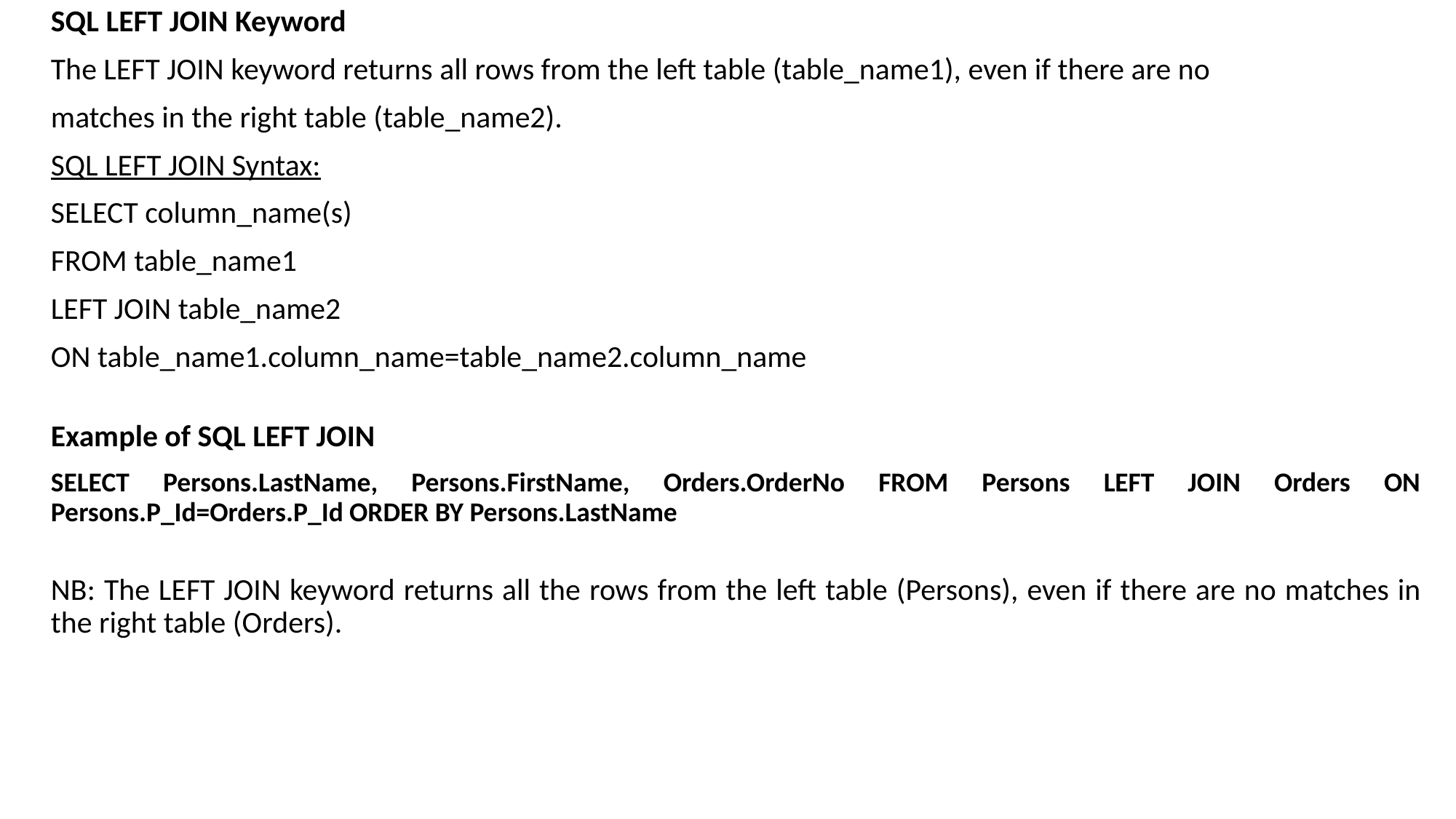

SQL LEFT JOIN Keyword
The LEFT JOIN keyword returns all rows from the left table (table_name1), even if there are no
matches in the right table (table_name2).
SQL LEFT JOIN Syntax:
SELECT column_name(s)
FROM table_name1
LEFT JOIN table_name2
ON table_name1.column_name=table_name2.column_name

Example of SQL LEFT JOIN
SELECT Persons.LastName, Persons.FirstName, Orders.OrderNo FROM Persons LEFT JOIN Orders ON Persons.P_Id=Orders.P_Id ORDER BY Persons.LastName

NB: The LEFT JOIN keyword returns all the rows from the left table (Persons), even if there are no matches in the right table (Orders).